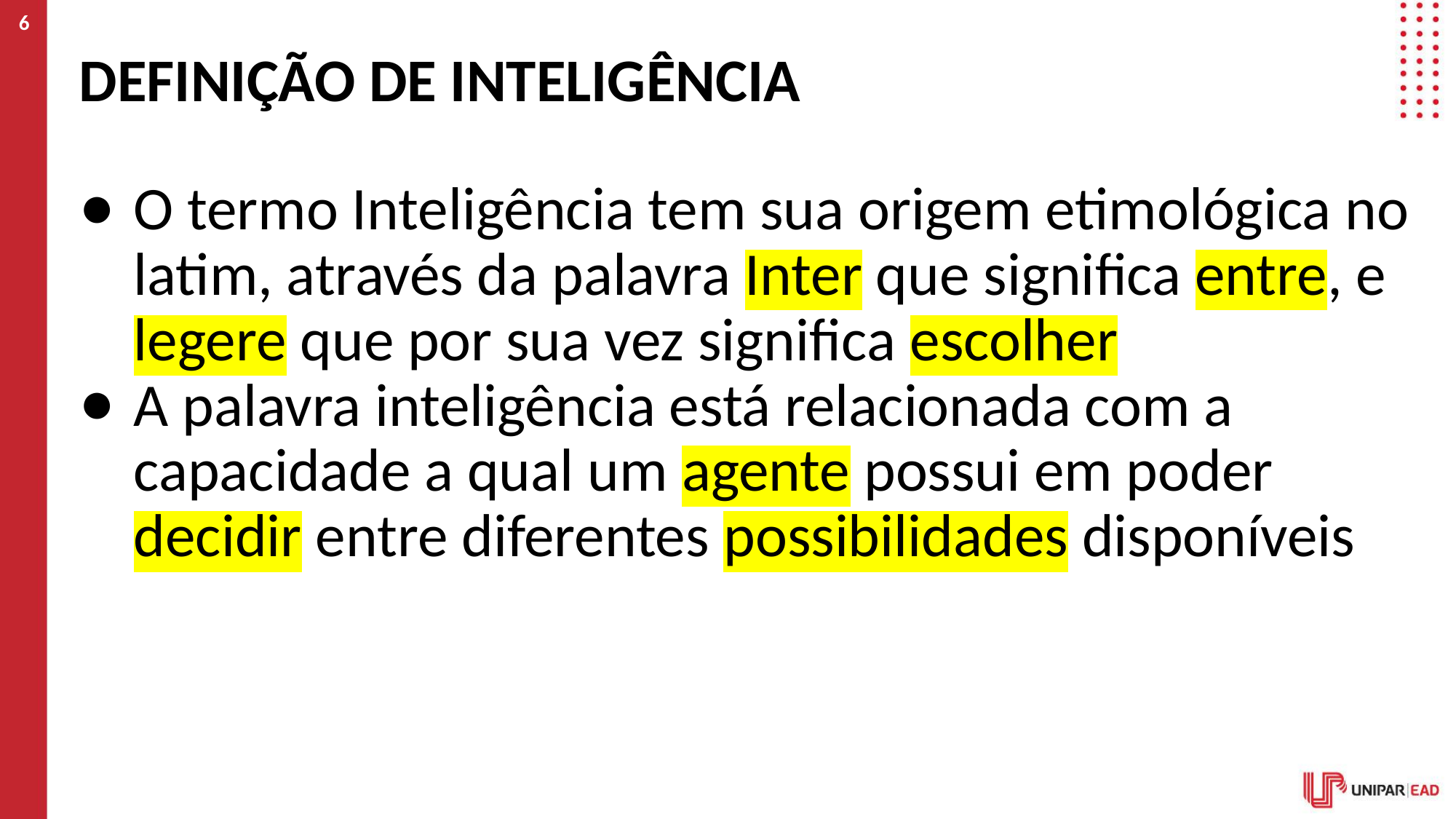

6
# DEFINIÇÃO DE INTELIGÊNCIA
O termo Inteligência tem sua origem etimológica no latim, através da palavra Inter que significa entre, e legere que por sua vez significa escolher
A palavra inteligência está relacionada com a capacidade a qual um agente possui em poder decidir entre diferentes possibilidades disponíveis